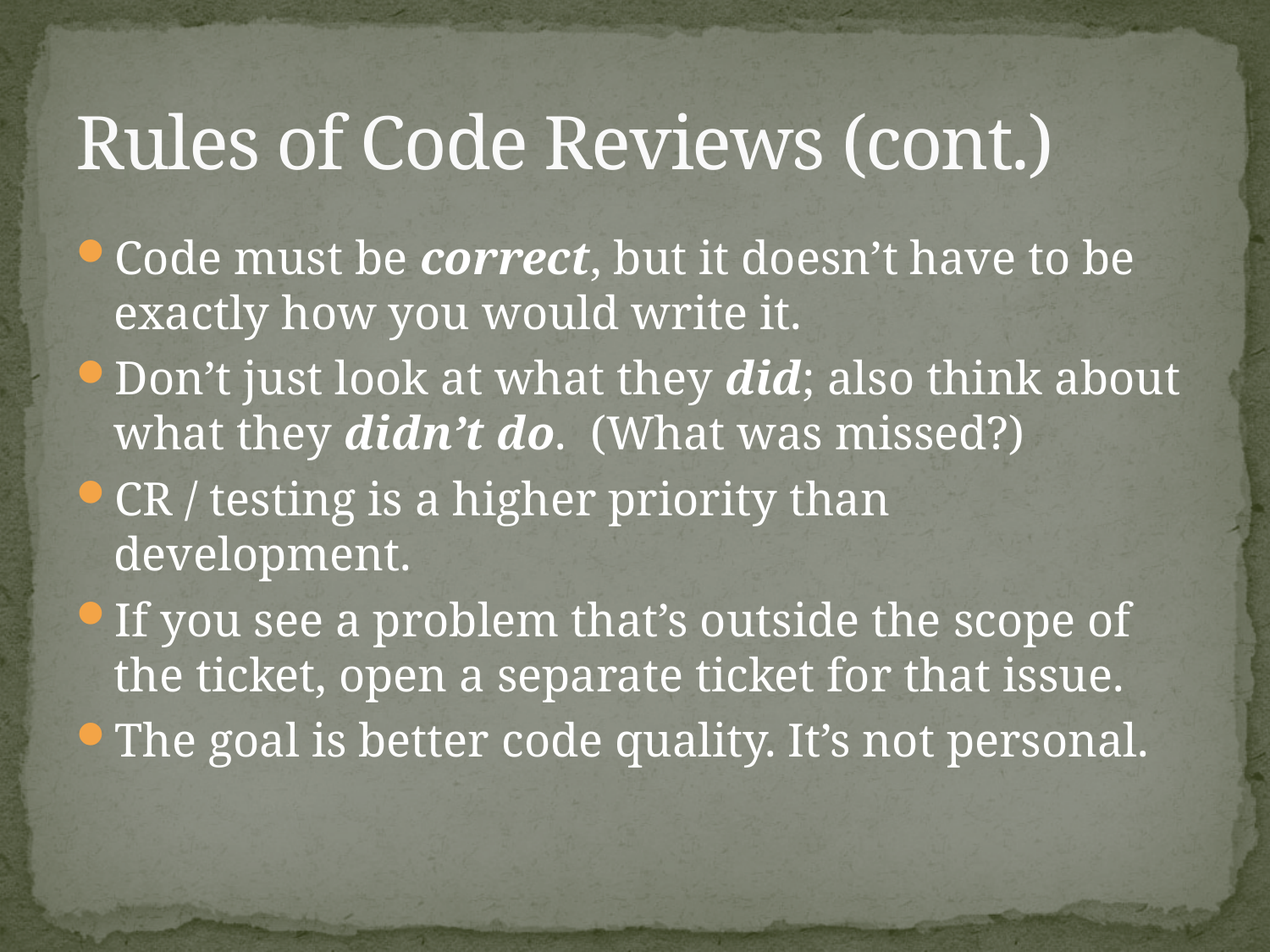

# Rules of Code Reviews (cont.)
Code must be correct, but it doesn’t have to be exactly how you would write it.
Don’t just look at what they did; also think about what they didn’t do.  (What was missed?)
CR / testing is a higher priority than development.
If you see a problem that’s outside the scope of the ticket, open a separate ticket for that issue.
The goal is better code quality. It’s not personal.